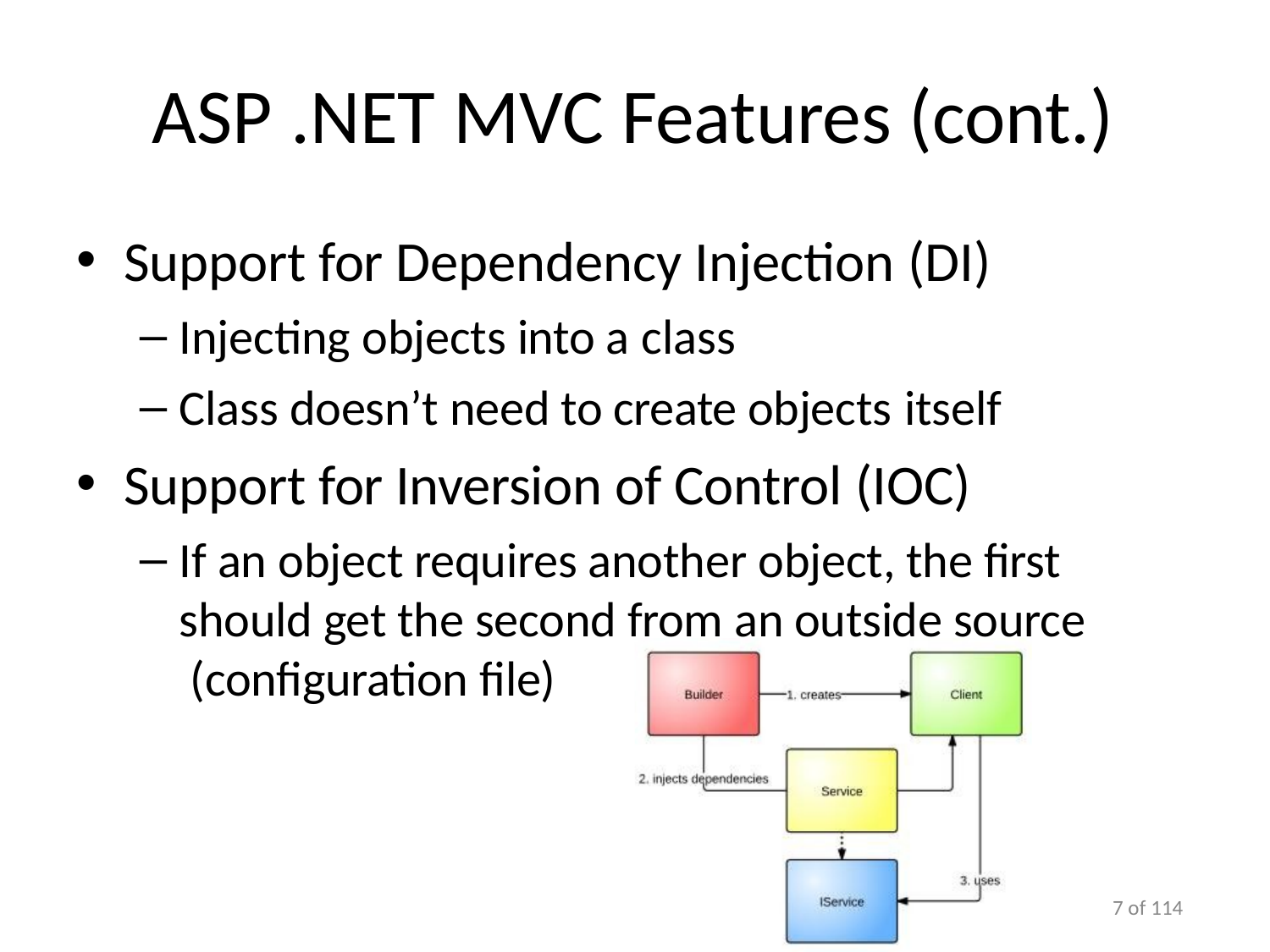

# ASP .NET MVC Features (cont.)
Support for Dependency Injection (DI)
Injecting objects into a class
Class doesn’t need to create objects itself
Support for Inversion of Control (IOC)
If an object requires another object, the first  should get the second from an outside source  (configuration file)

7 of 114